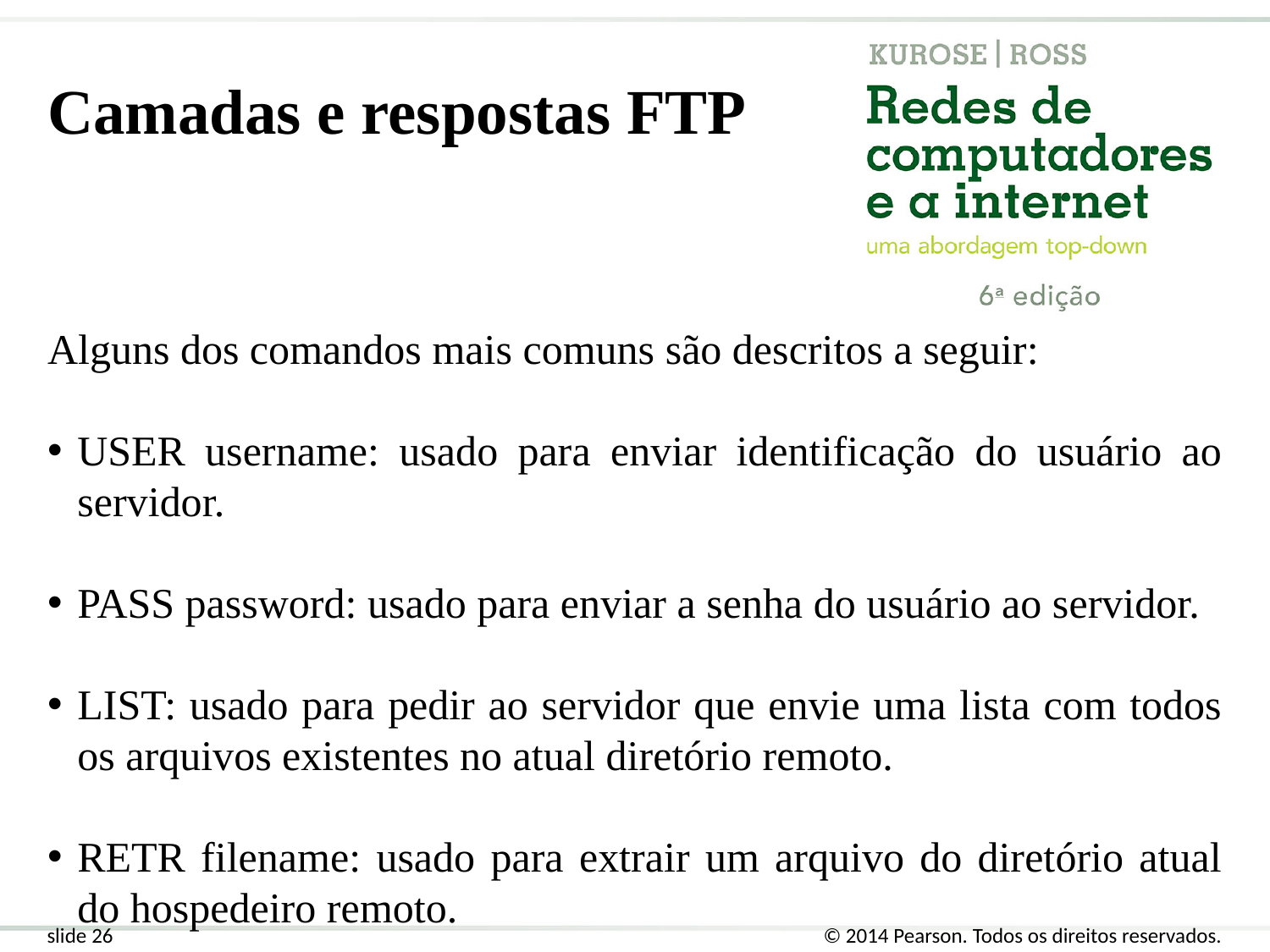

Camadas e respostas FTP
Alguns dos comandos mais comuns são descritos a seguir:

USER username: usado para enviar identificação do usuário ao servidor.

PASS password: usado para enviar a senha do usuário ao servidor.

LIST: usado para pedir ao servidor que envie uma lista com todos os arquivos existentes no atual diretório remoto.

RETR filename: usado para extrair um arquivo do diretório atual do hospedeiro remoto.